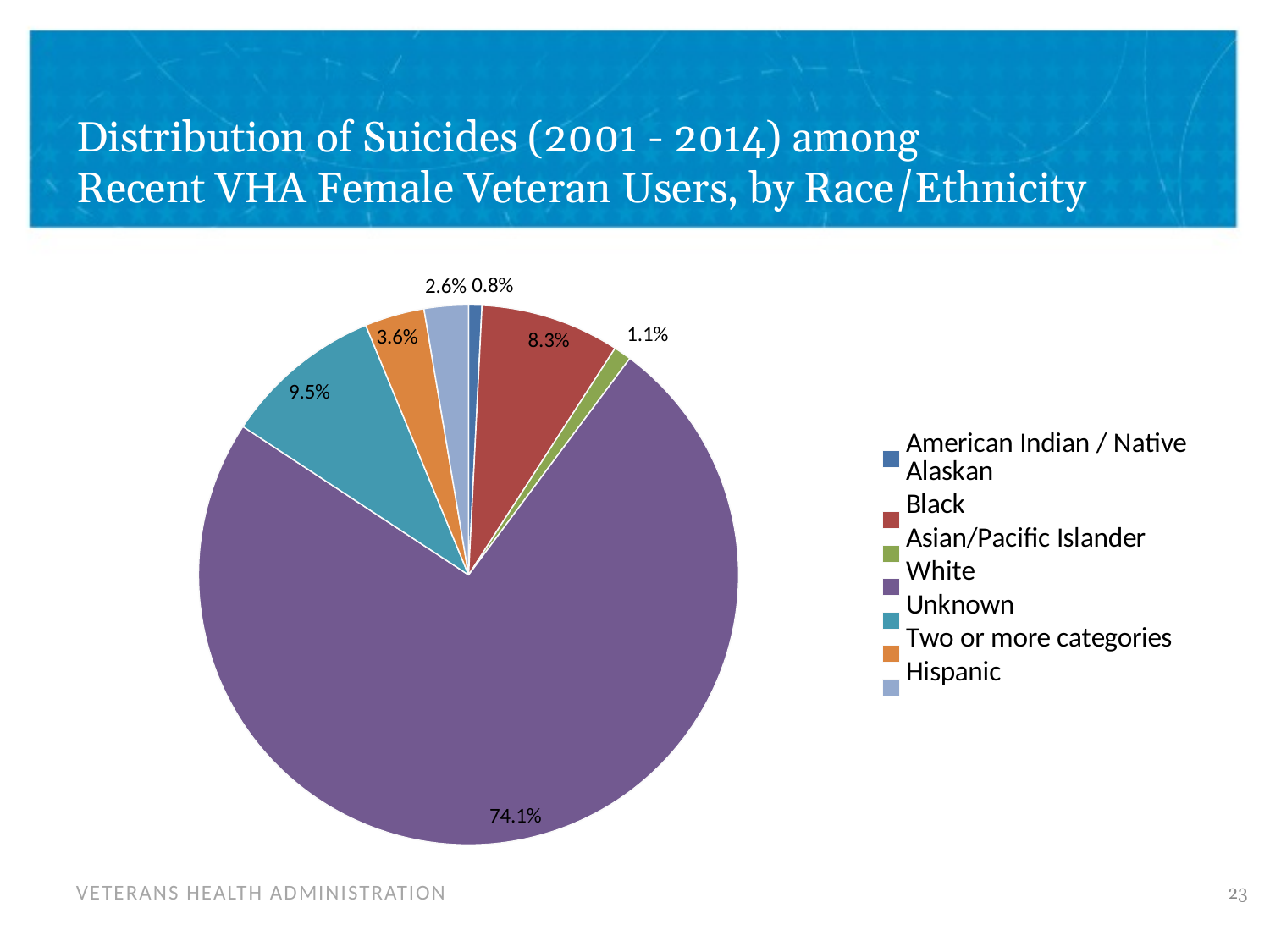

# Distribution of Suicides (2001 - 2014) among Recent VHA Female Veteran Users, by Race/Ethnicity

### Chart

| Category |  |
|---|---|
| American Indian / Native Alaskan | 6.0 |
| Black  | 63.0 |
| Asian/Pacific Islander | 8.0 |
| White | 560.0 |
| Unknown  | 72.0 |
| Two or more categories  | 27.0 |
| Hispanic | 20.0 |
23